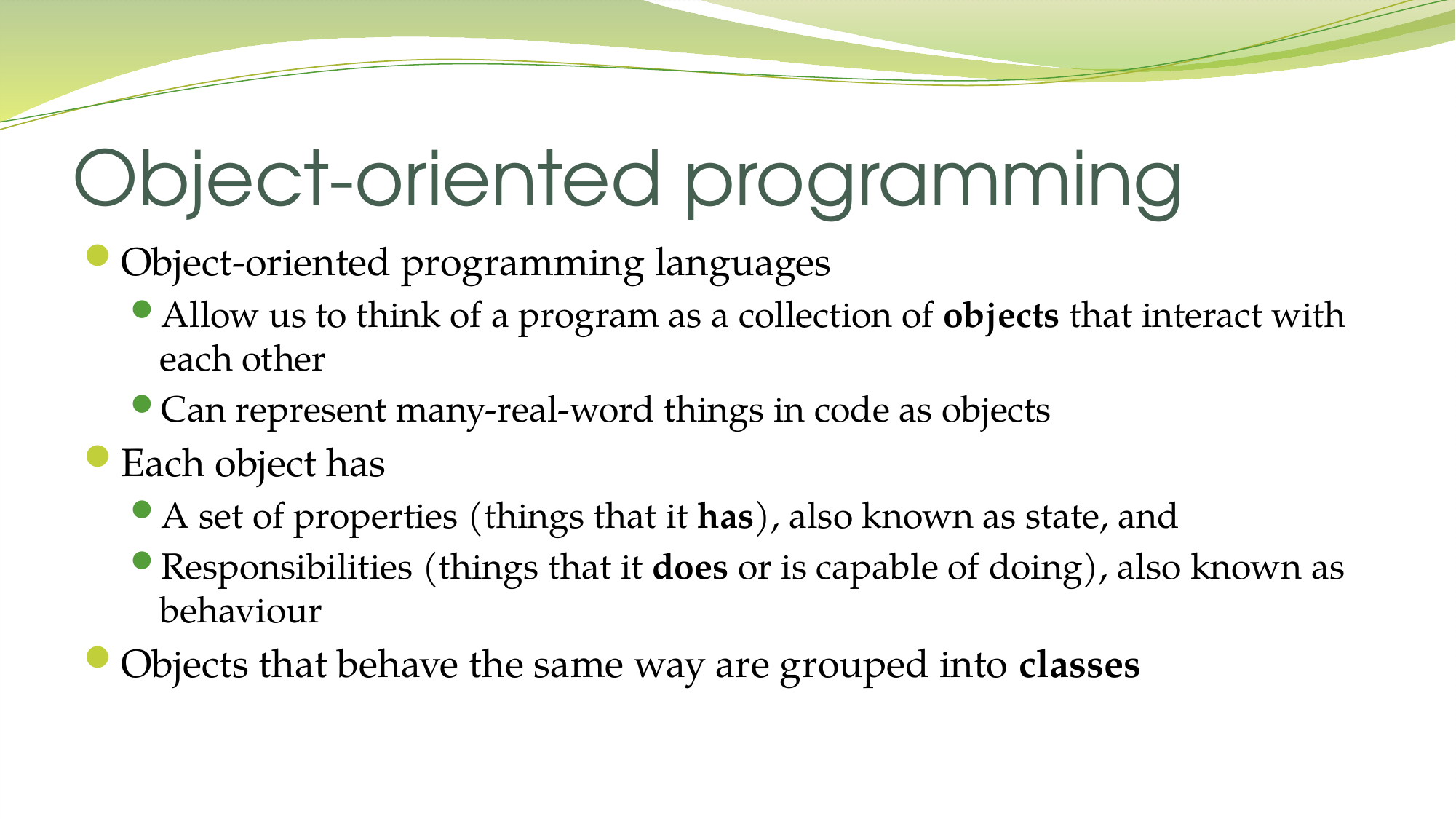

# Object-oriented programming
Object-oriented programming languages
Allow us to think of a program as a collection of objects that interact with each other
Can represent many-real-word things in code as objects
Each object has
A set of properties (things that it has), also known as state, and
Responsibilities (things that it does or is capable of doing), also known as behaviour
Objects that behave the same way are grouped into classes